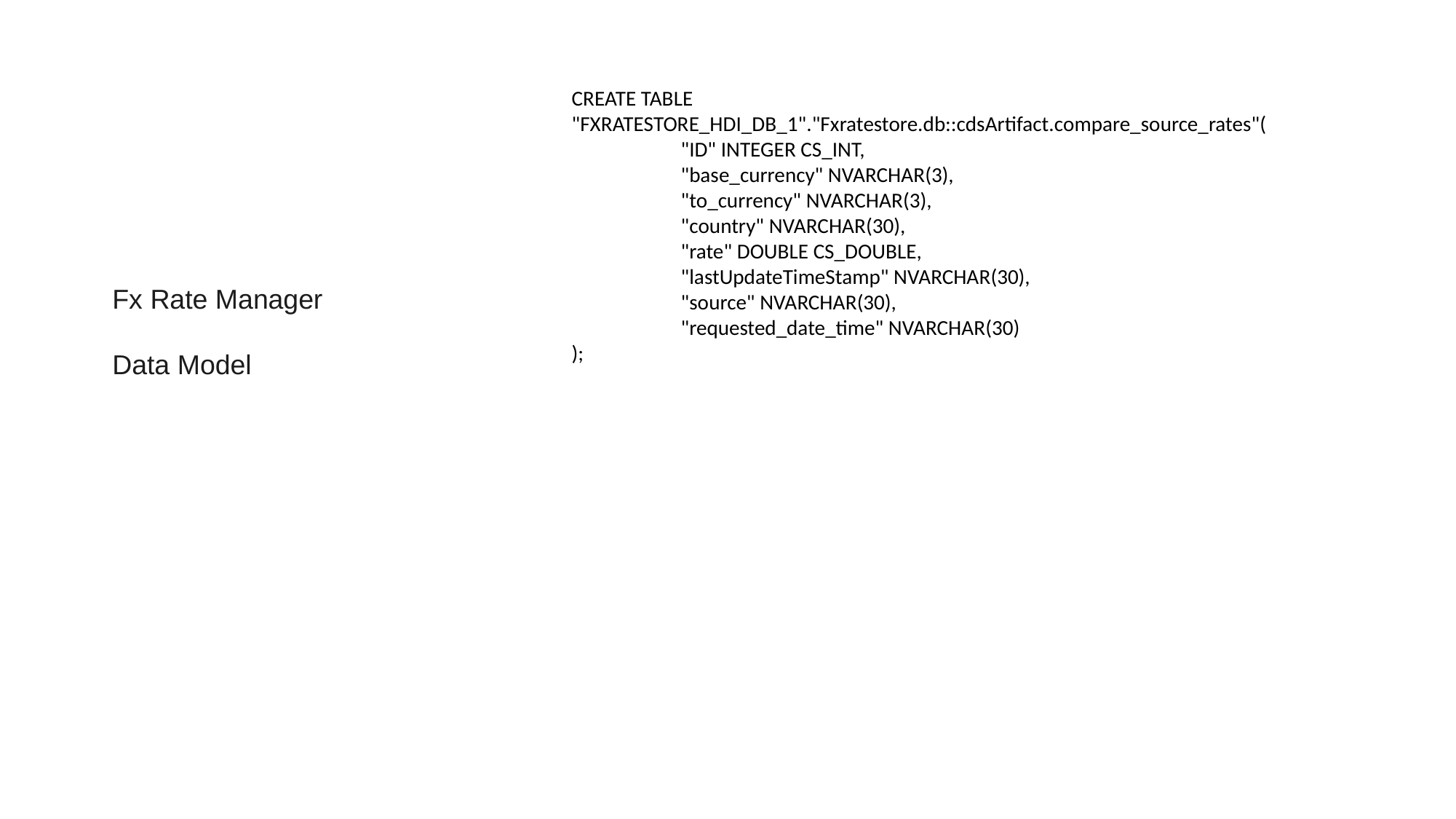

CREATE TABLE "FXRATESTORE_HDI_DB_1"."Fxratestore.db::cdsArtifact.compare_source_rates"(
	"ID" INTEGER CS_INT,
	"base_currency" NVARCHAR(3),
	"to_currency" NVARCHAR(3),
	"country" NVARCHAR(30),
	"rate" DOUBLE CS_DOUBLE,
	"lastUpdateTimeStamp" NVARCHAR(30),
	"source" NVARCHAR(30),
	"requested_date_time" NVARCHAR(30)
);
# Data Model:
Fx Rate Manager

Data Model